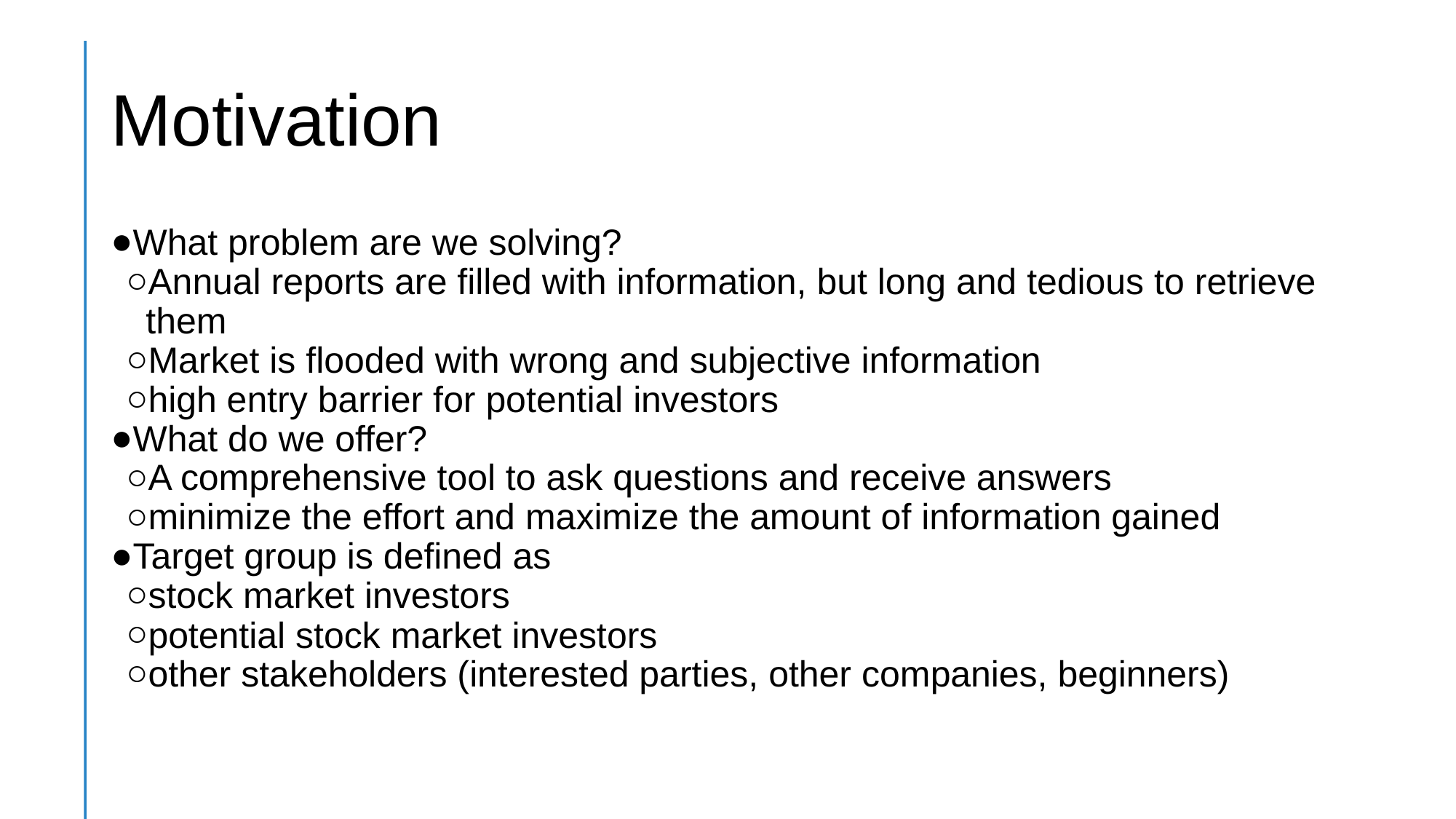

# Motivation
What problem are we solving?
Annual reports are filled with information, but long and tedious to retrieve them
Market is flooded with wrong and subjective information
high entry barrier for potential investors
What do we offer?
A comprehensive tool to ask questions and receive answers
minimize the effort and maximize the amount of information gained
Target group is defined as
stock market investors
potential stock market investors
other stakeholders (interested parties, other companies, beginners)